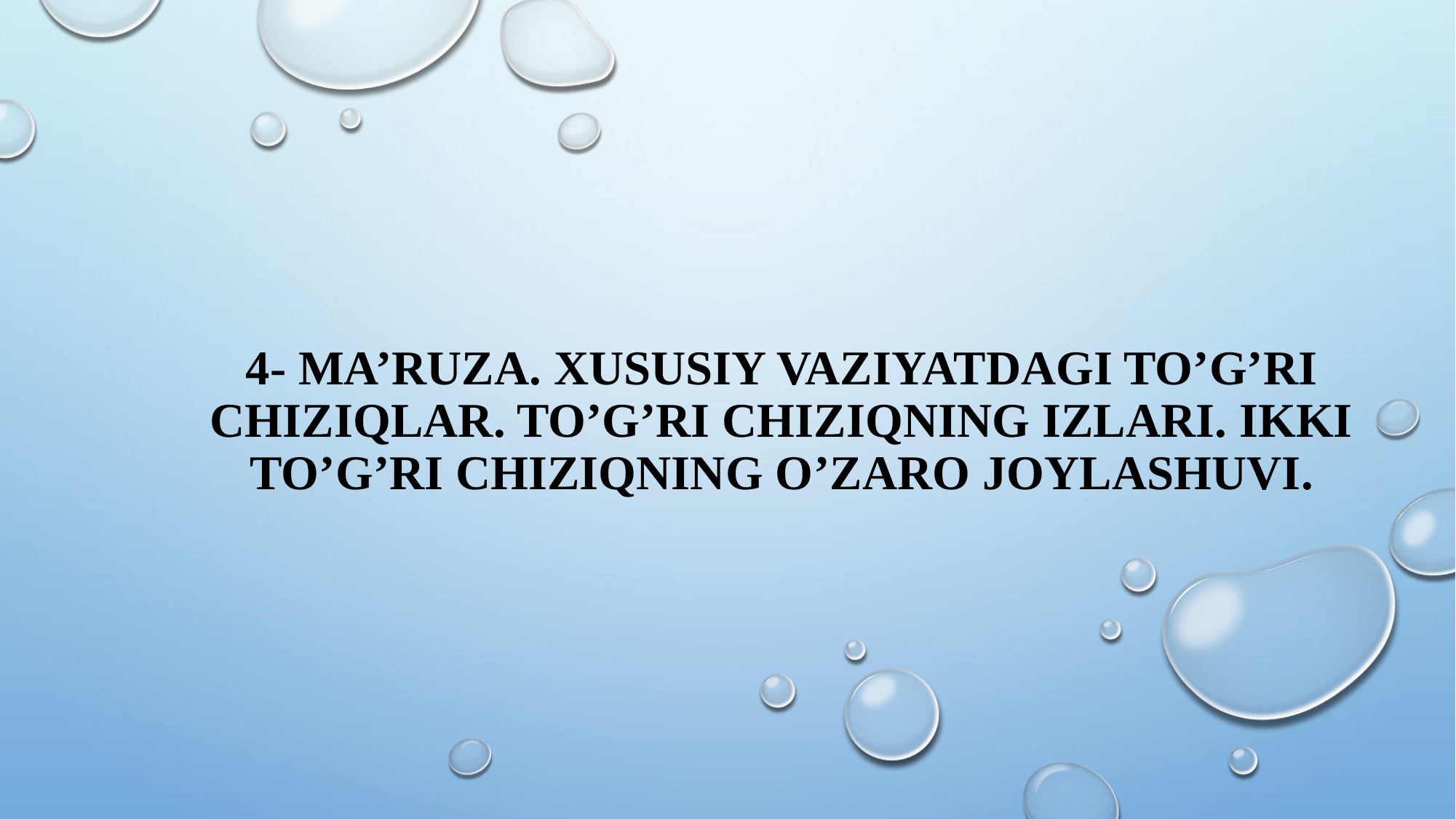

# 4- MA’RUZA. Xususiy vaziyatdagi to’g’ri chiziqlar. To’g’ri chiziqning izlari. Ikki to’g’ri chiziqning o’zaro joylashuvi.